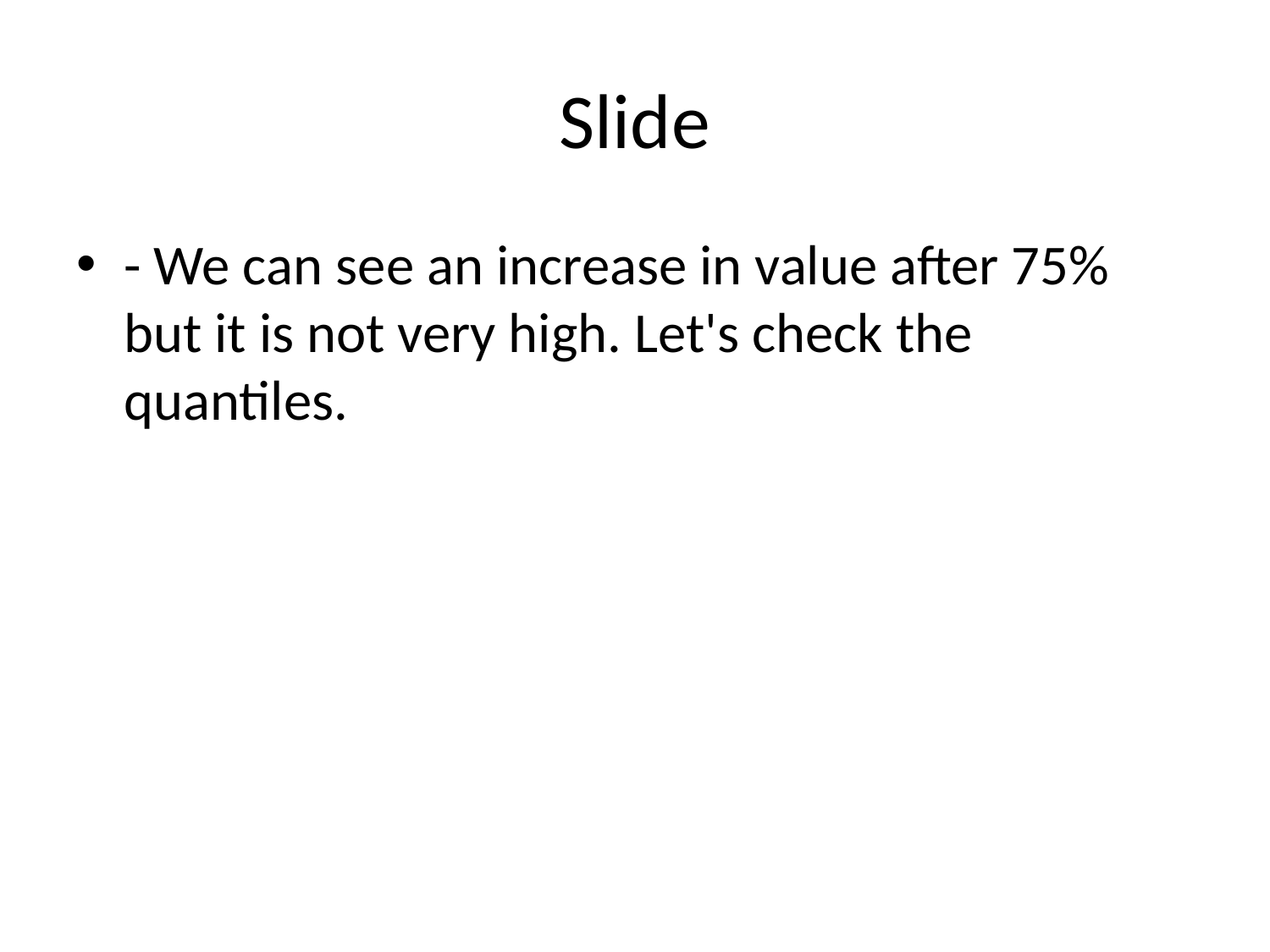

# Slide
- We can see an increase in value after 75% but it is not very high. Let's check the quantiles.